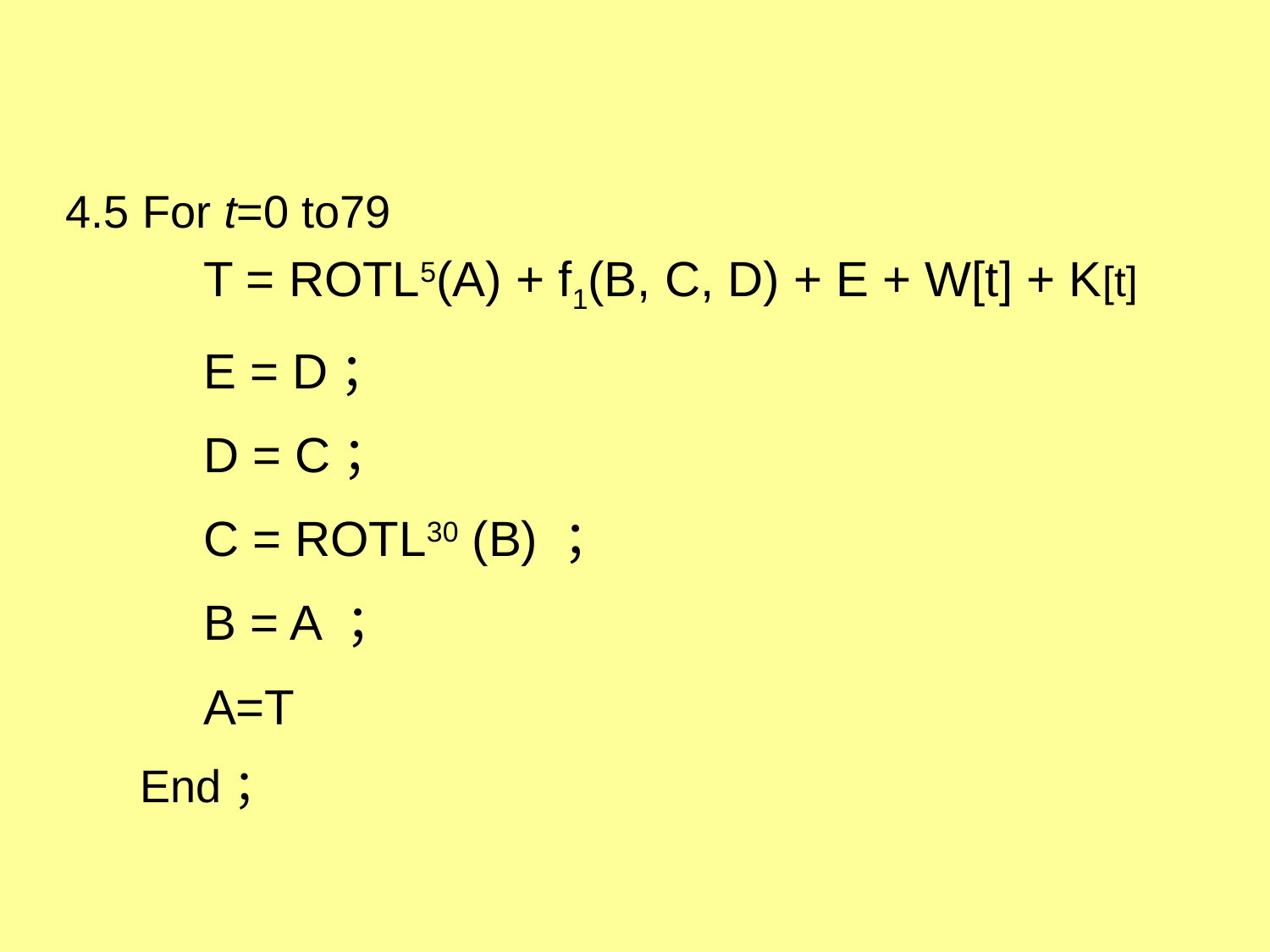

#
 4.5 For t=0 to79
T = ROTL5(A) + f1(B, C, D) + E + W[t] + K[t]
E = D；
D = C；
C = ROTL30 (B) ；
B = A ；
A=T
End；